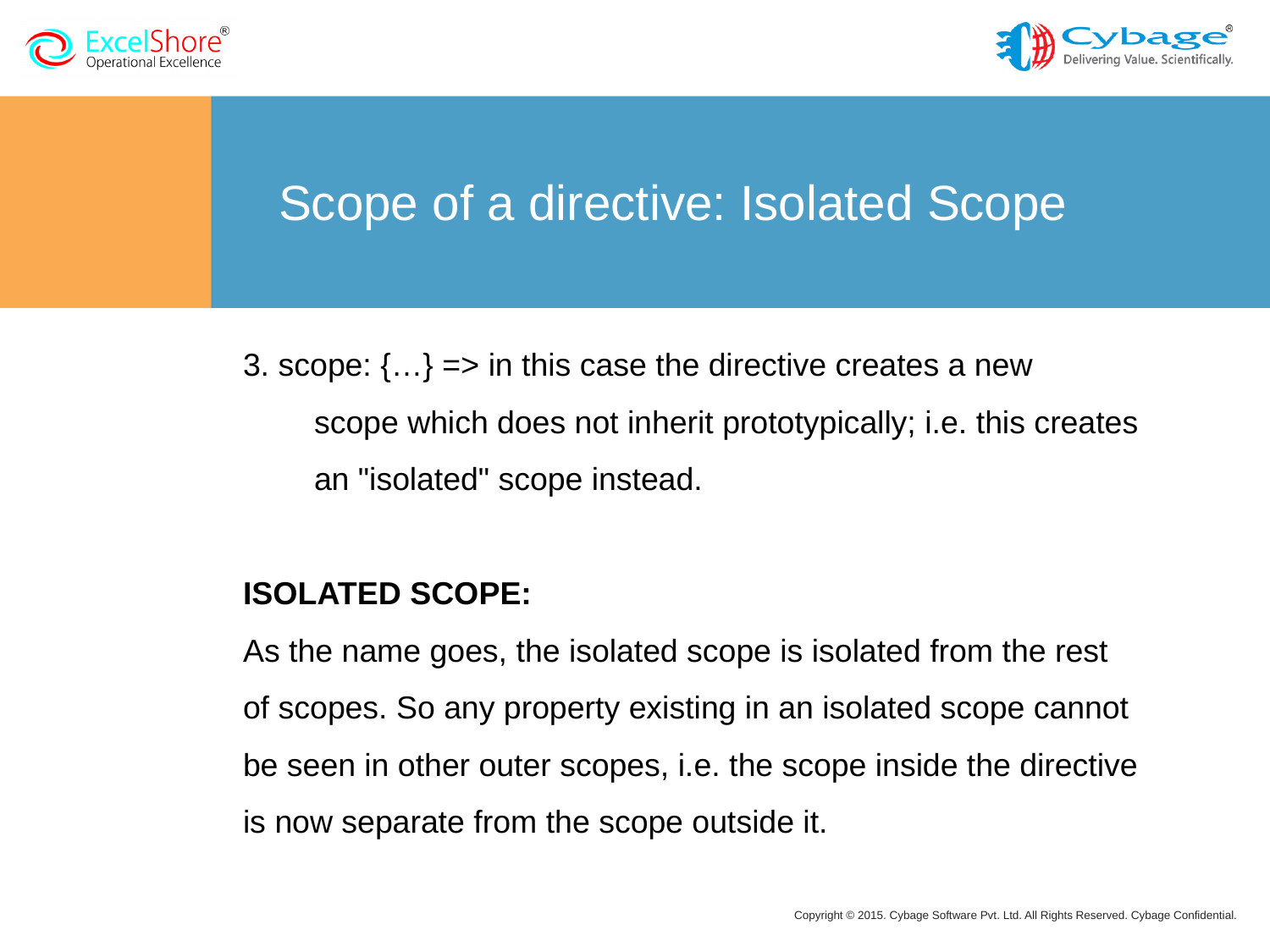

# Scope of a directive: Isolated Scope
3. scope: {…} => in this case the directive creates a new
        scope which does not inherit prototypically; i.e. this creates
        an "isolated" scope instead.

ISOLATED SCOPE:
As the name goes, the isolated scope is isolated from the rest of scopes. So any property existing in an isolated scope cannot be seen in other outer scopes, i.e. the scope inside the directive is now separate from the scope outside it.